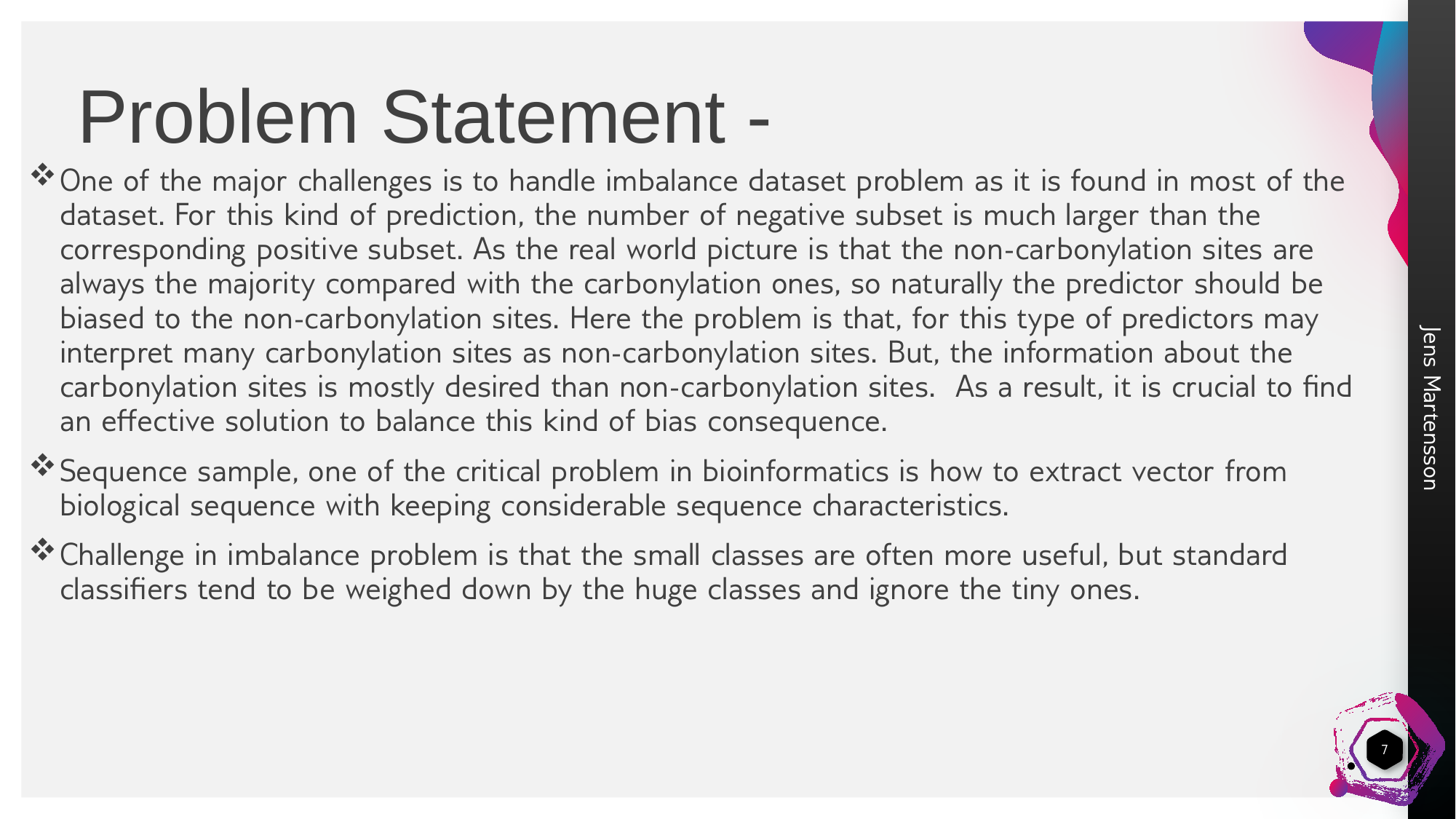

# Problem Statement -
One of the major challenges is to handle imbalance dataset problem as it is found in most of the dataset. For this kind of prediction, the number of negative subset is much larger than the corresponding positive subset. As the real world picture is that the non-carbonylation sites are always the majority compared with the carbonylation ones, so naturally the predictor should be biased to the non-carbonylation sites. Here the problem is that, for this type of predictors may interpret many carbonylation sites as non-carbonylation sites. But, the information about the carbonylation sites is mostly desired than non-carbonylation sites.  As a result, it is crucial to ﬁnd an effective solution to balance this kind of bias consequence.
Sequence sample, one of the critical problem in bioinformatics is how to extract vector from biological sequence with keeping considerable sequence characteristics.
Challenge in imbalance problem is that the small classes are often more useful, but standard classiﬁers tend to be weighed down by the huge classes and ignore the tiny ones.

7